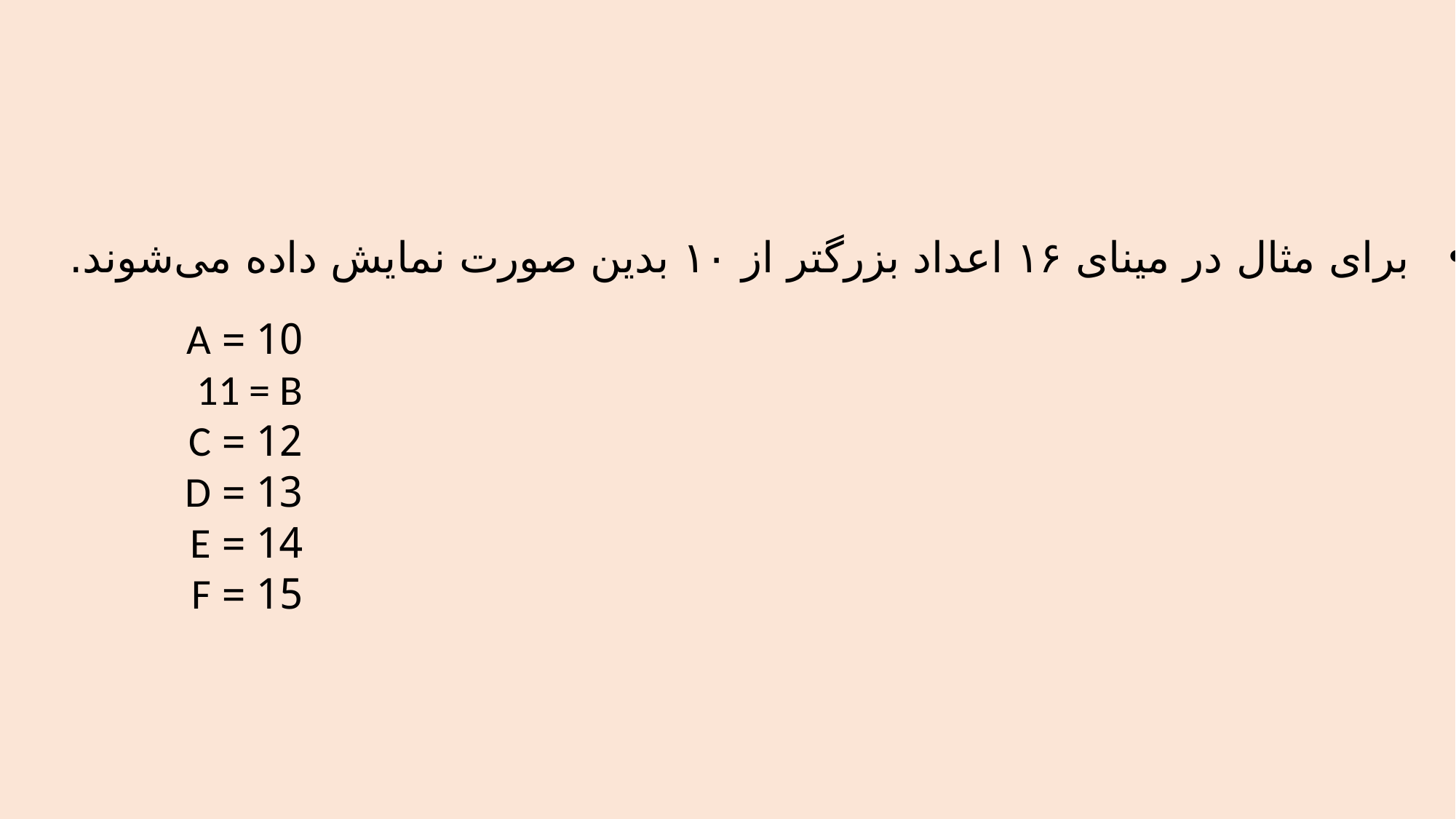

برای مثال در مینای ۱۶ اعداد بزرگتر از ۱۰ بدین صورت نمایش داده می‌شوند.

10 = A
11 = B
12 = C
13 = D
14 = E
15 = F